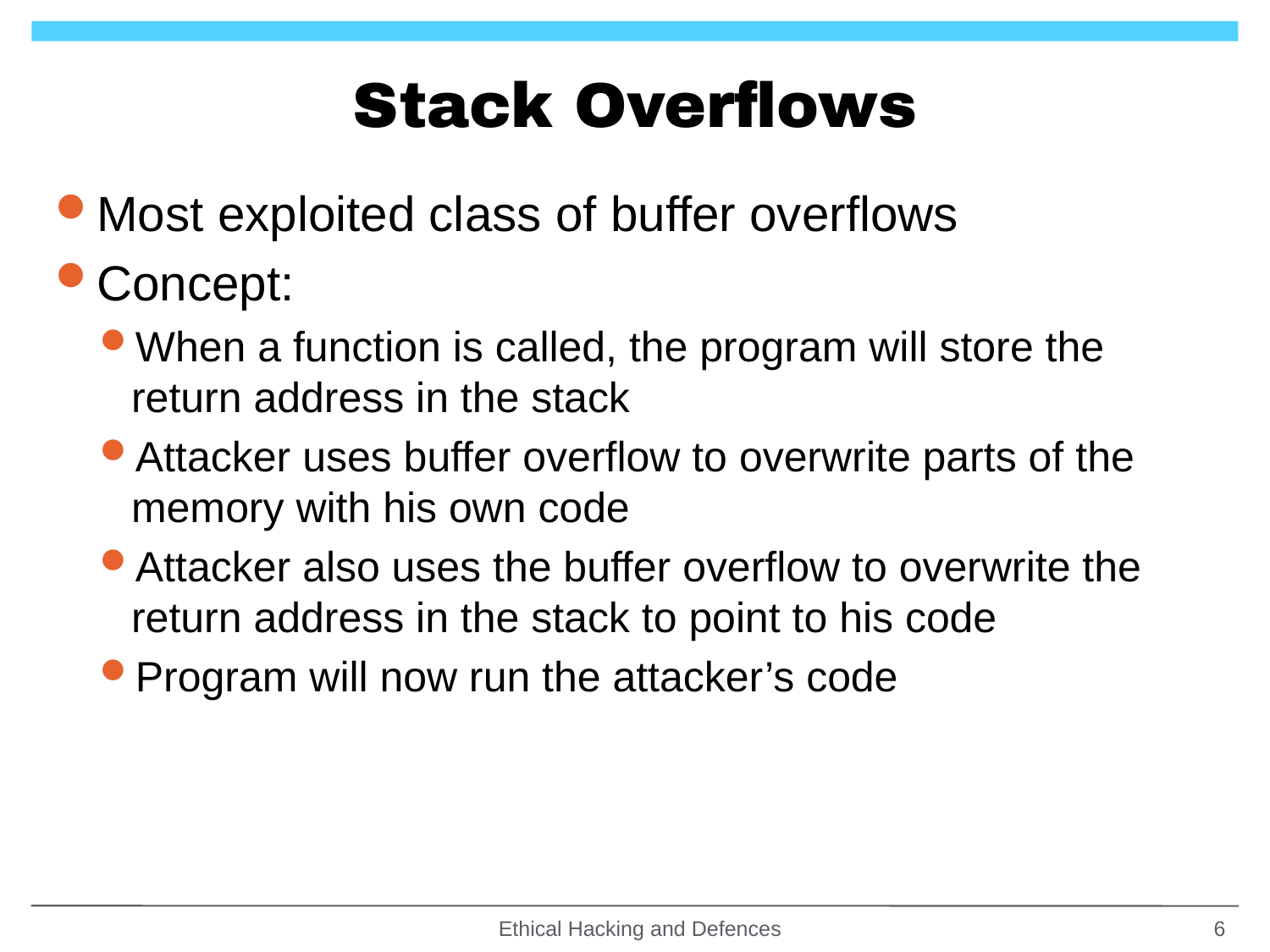

# Stack Overflows
Most exploited class of buffer overflows
Concept:
When a function is called, the program will store the return address in the stack
Attacker uses buffer overflow to overwrite parts of the memory with his own code
Attacker also uses the buffer overflow to overwrite the return address in the stack to point to his code
Program will now run the attacker’s code

Ethical Hacking and Defences
6